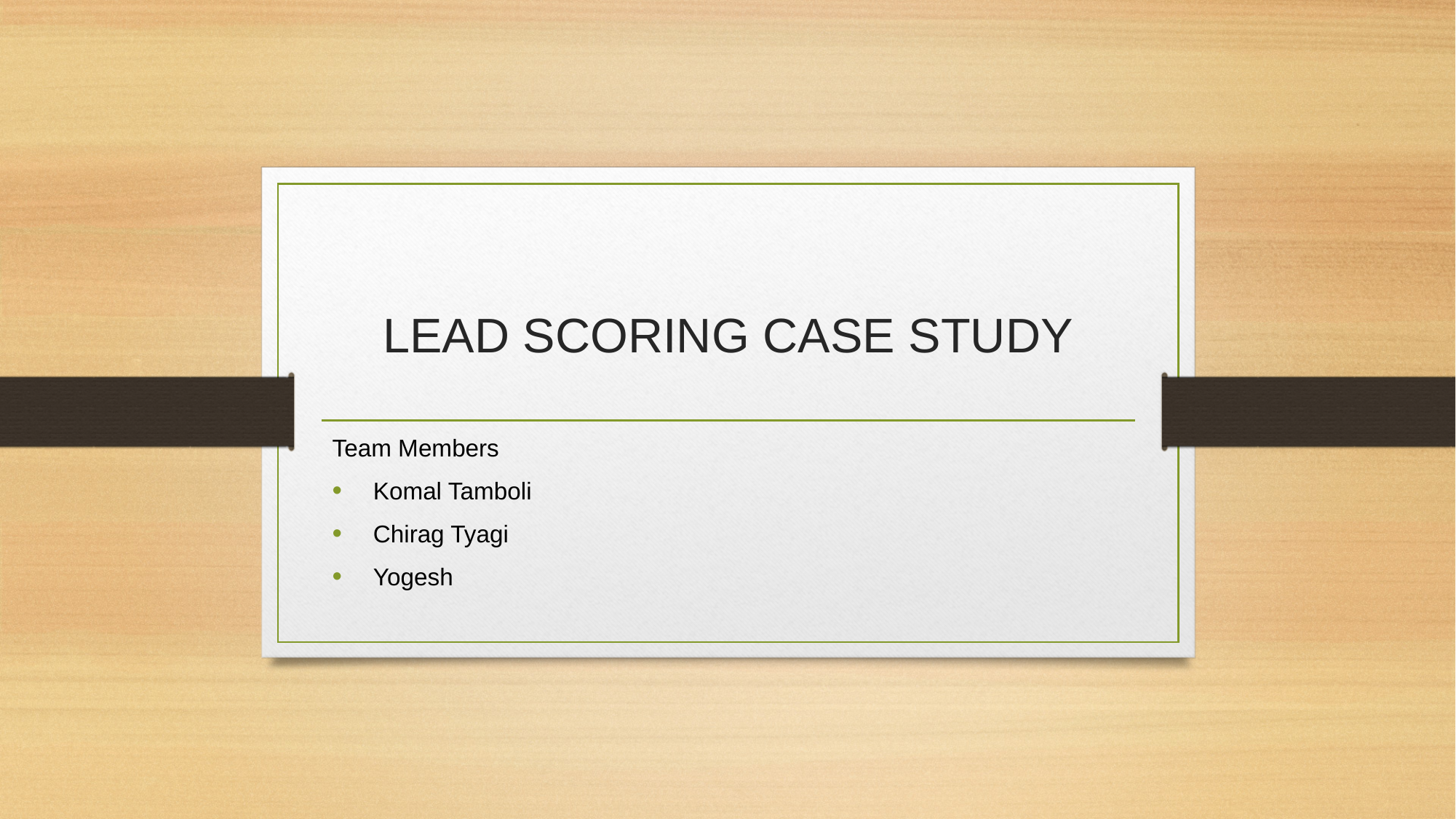

# LEAD SCORING CASE STUDY
Team Members
Komal Tamboli
Chirag Tyagi
Yogesh